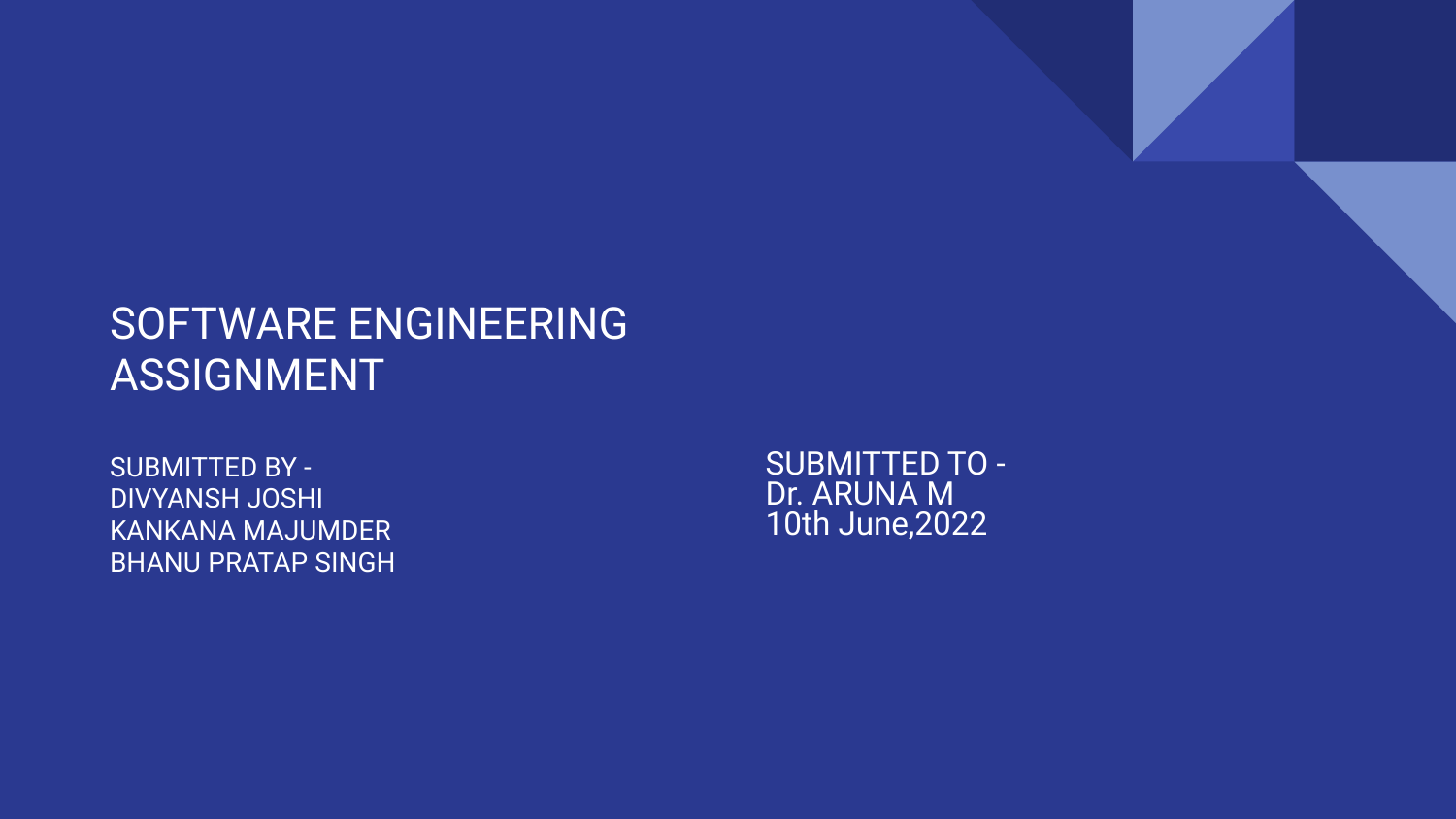

# SOFTWARE ENGINEERING
ASSIGNMENT
SUBMITTED BY -
DIVYANSH JOSHI
KANKANA MAJUMDER
BHANU PRATAP SINGH
SUBMITTED TO -
Dr. ARUNA M
10th June,2022